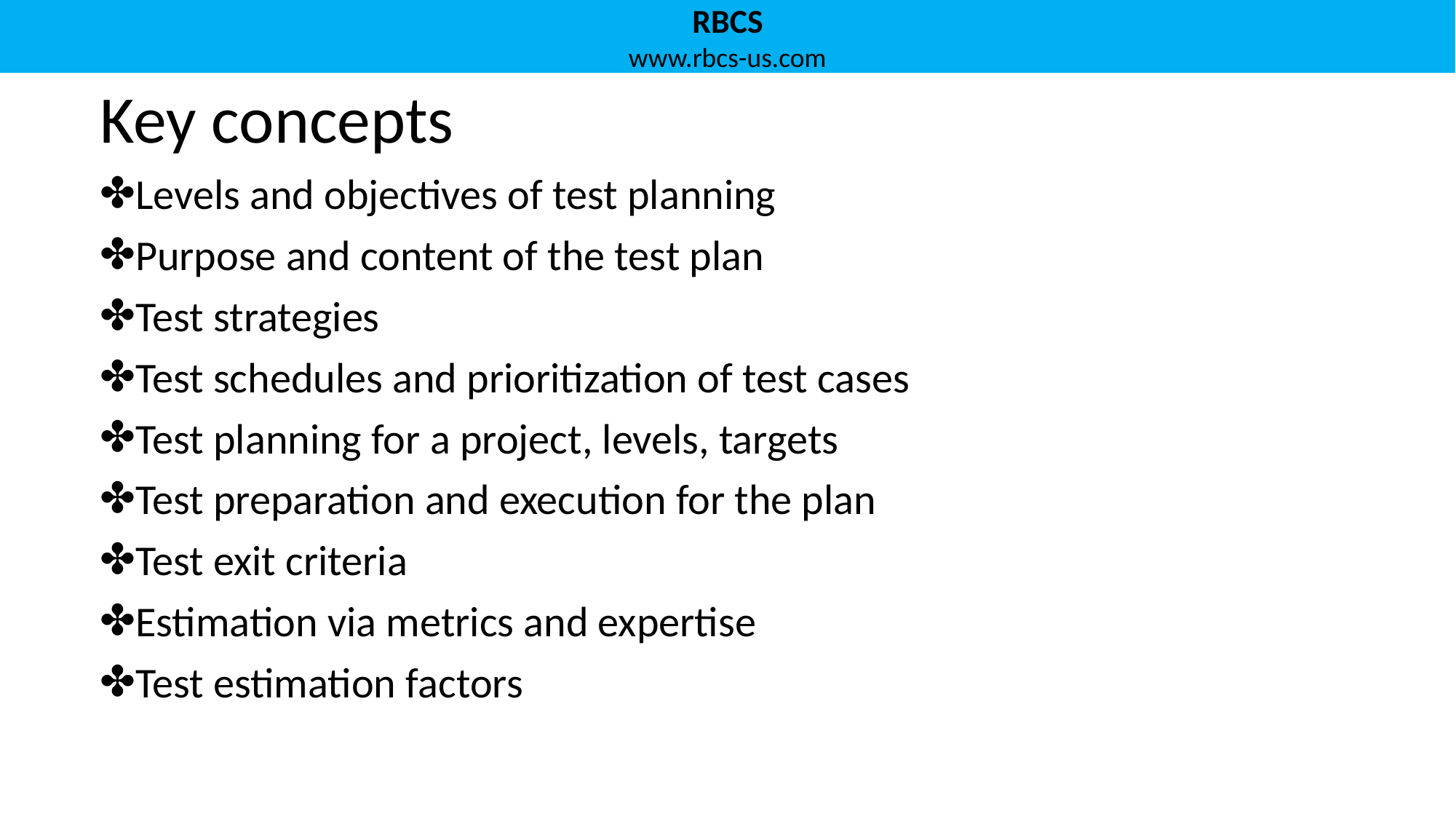

# Key concepts
Levels and objectives of test planning
Purpose and content of the test plan
Test strategies
Test schedules and prioritization of test cases
Test planning for a project, levels, targets
Test preparation and execution for the plan
Test exit criteria
Estimation via metrics and expertise
Test estimation factors